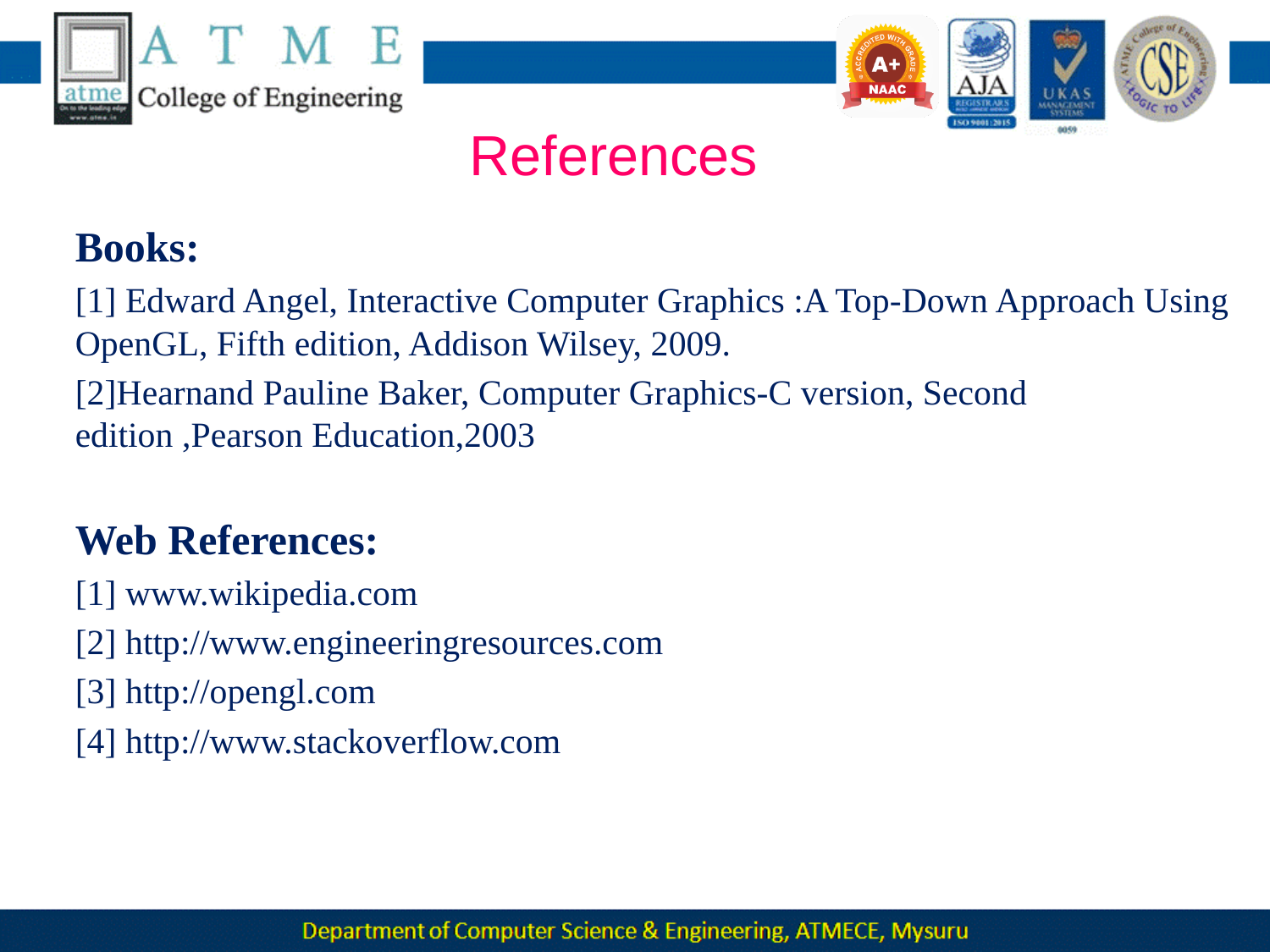

# References
Books:
[1] Edward Angel, Interactive Computer Graphics :A Top-Down Approach Using OpenGL, Fifth edition, Addison Wilsey, 2009.
[2]Hearnand Pauline Baker, Computer Graphics-C version, Second edition ,Pearson Education,2003

Web References:
[1] www.wikipedia.com
[2] http://www.engineeringresources.com
[3] http://opengl.com
[4] http://www.stackoverflow.com